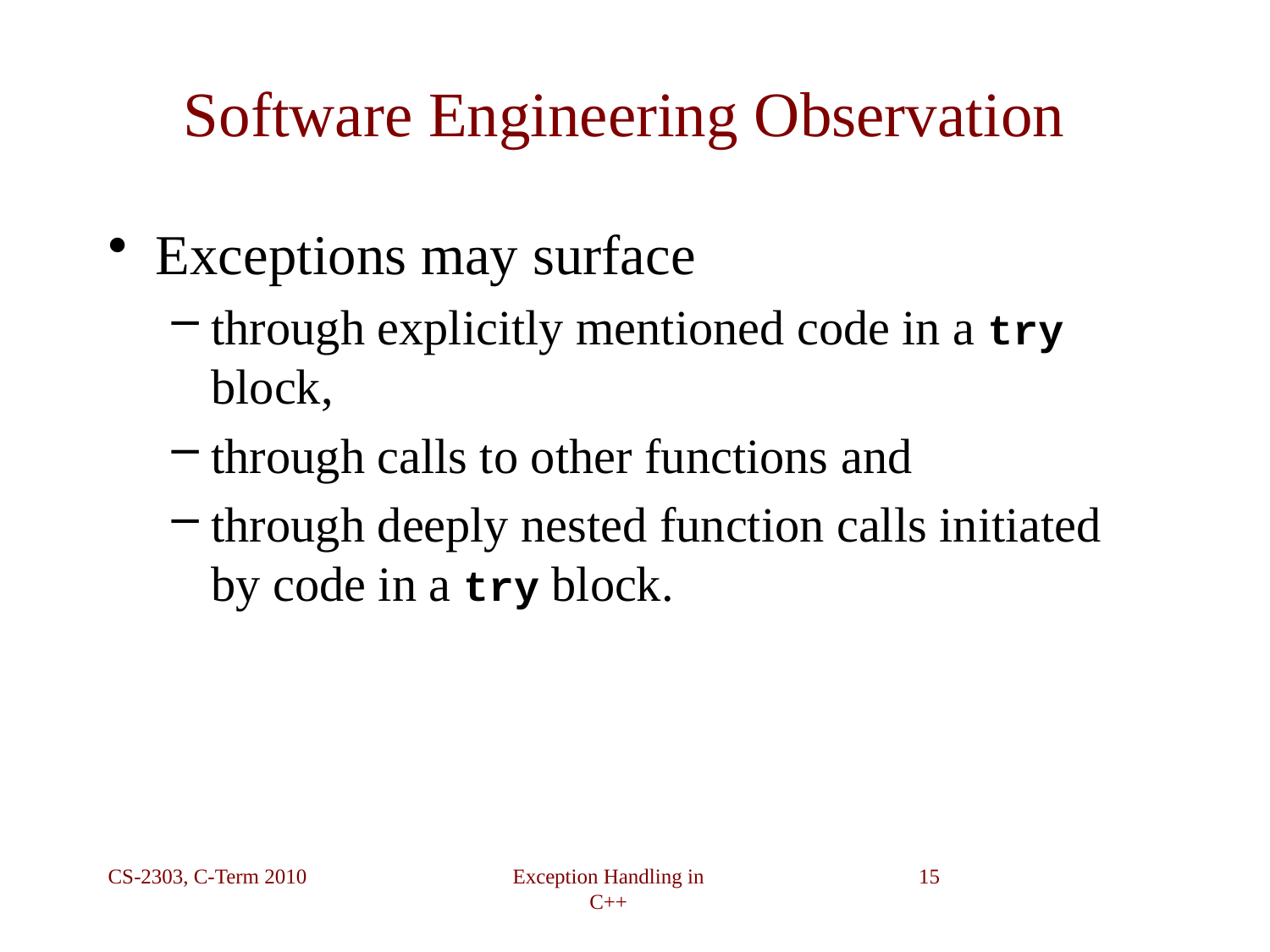

# Software Engineering Observation
Exceptions may surface
through explicitly mentioned code in a try block,
through calls to other functions and
through deeply nested function calls initiated by code in a try block.
CS-2303, C-Term 2010
Exception Handling in C++
15